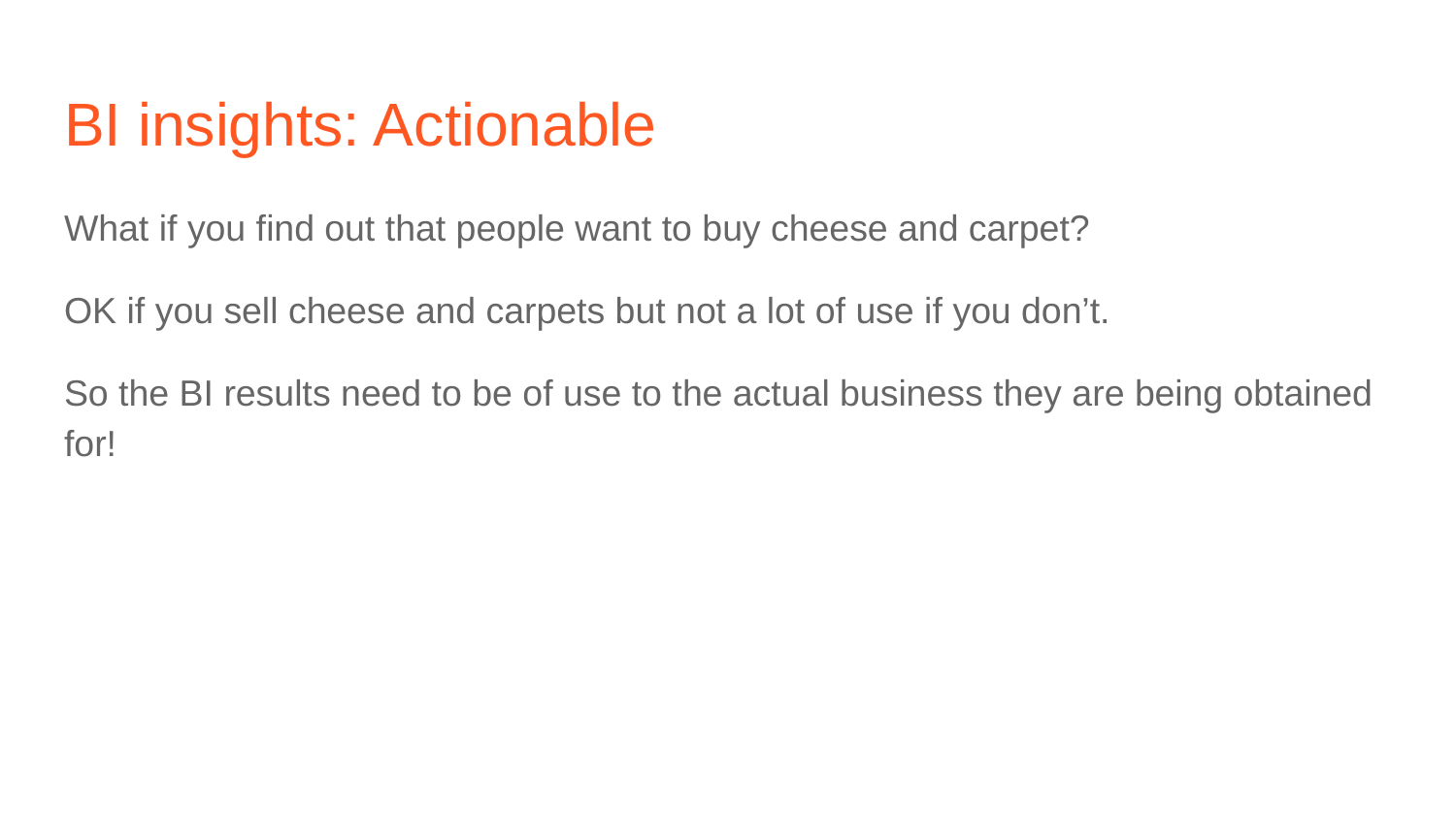

# BI insights: Actionable
What if you find out that people want to buy cheese and carpet?
OK if you sell cheese and carpets but not a lot of use if you don’t.
So the BI results need to be of use to the actual business they are being obtained for!